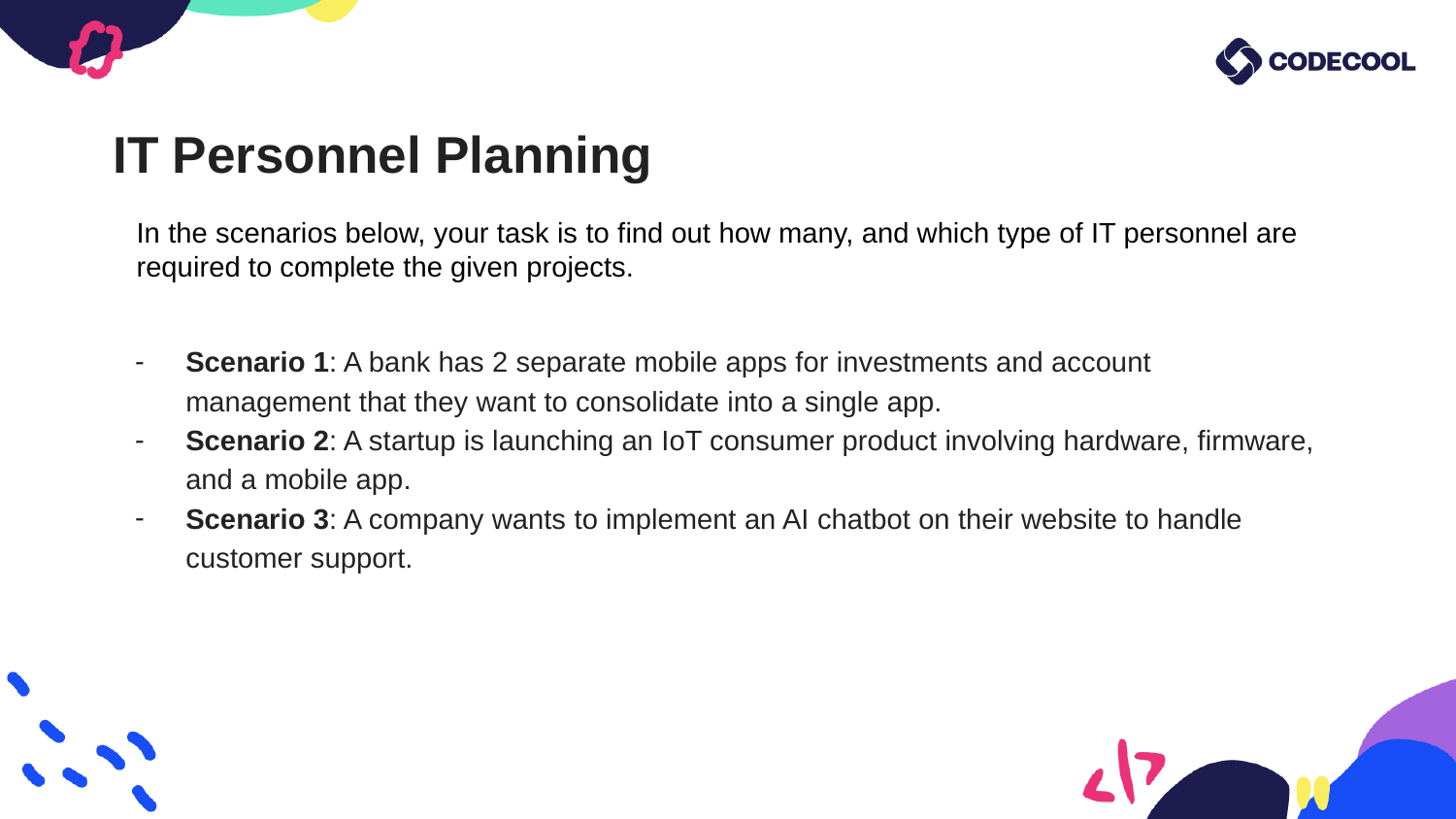

# IT Personnel Planning
In the scenarios below, your task is to find out how many, and which type of IT personnel are required to complete the given projects.
Scenario 1: A bank has 2 separate mobile apps for investments and account management that they want to consolidate into a single app.
Scenario 2: A startup is launching an IoT consumer product involving hardware, firmware, and a mobile app.
Scenario 3: A company wants to implement an AI chatbot on their website to handle customer support.